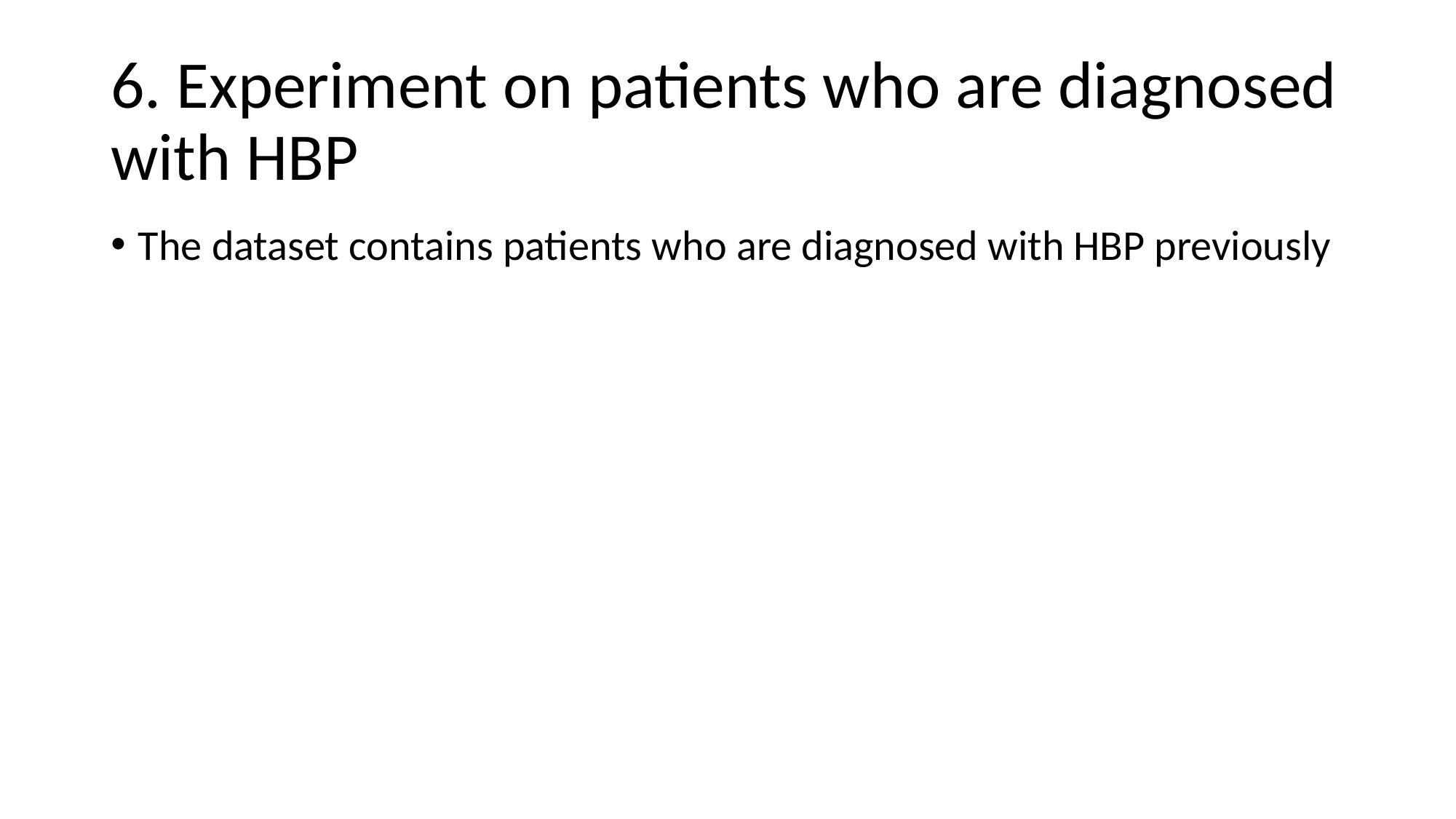

# 6. Experiment on patients who are diagnosed with HBP
The dataset contains patients who are diagnosed with HBP previously